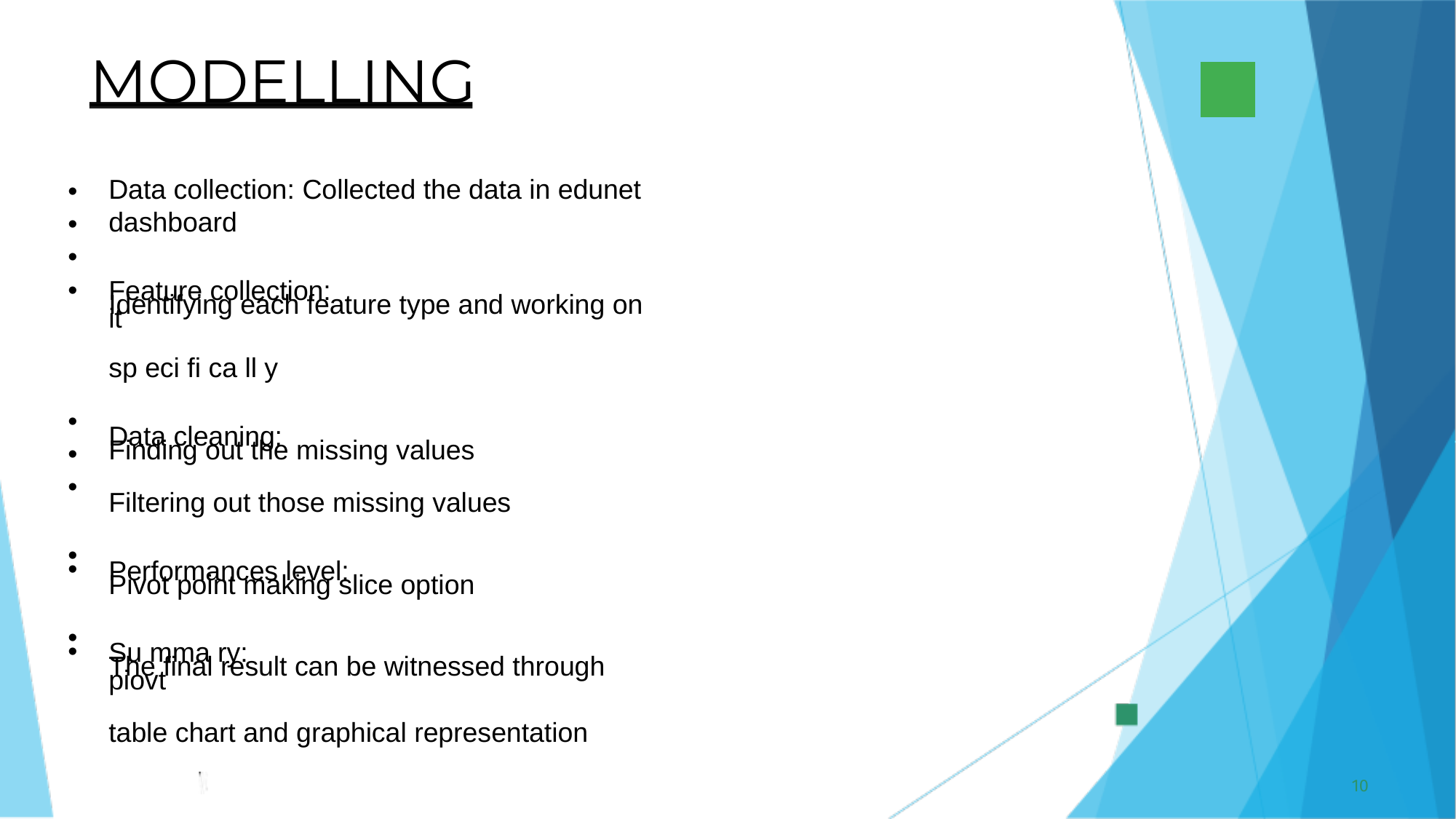

MODELLING

Data collection: Collected the data in edunet dashboard
Feature collection:
Identifying each feature type and working on it
sp eci fi ca ll y
Data cleaning:
Finding out the missing values
Filtering out those missing values
Performances level:
Pivot point making slice option
Su mma ry:
The final result can be witnessed through piovt
table chart and graphical representation
• • • •
• • •
•
•
•
•

10